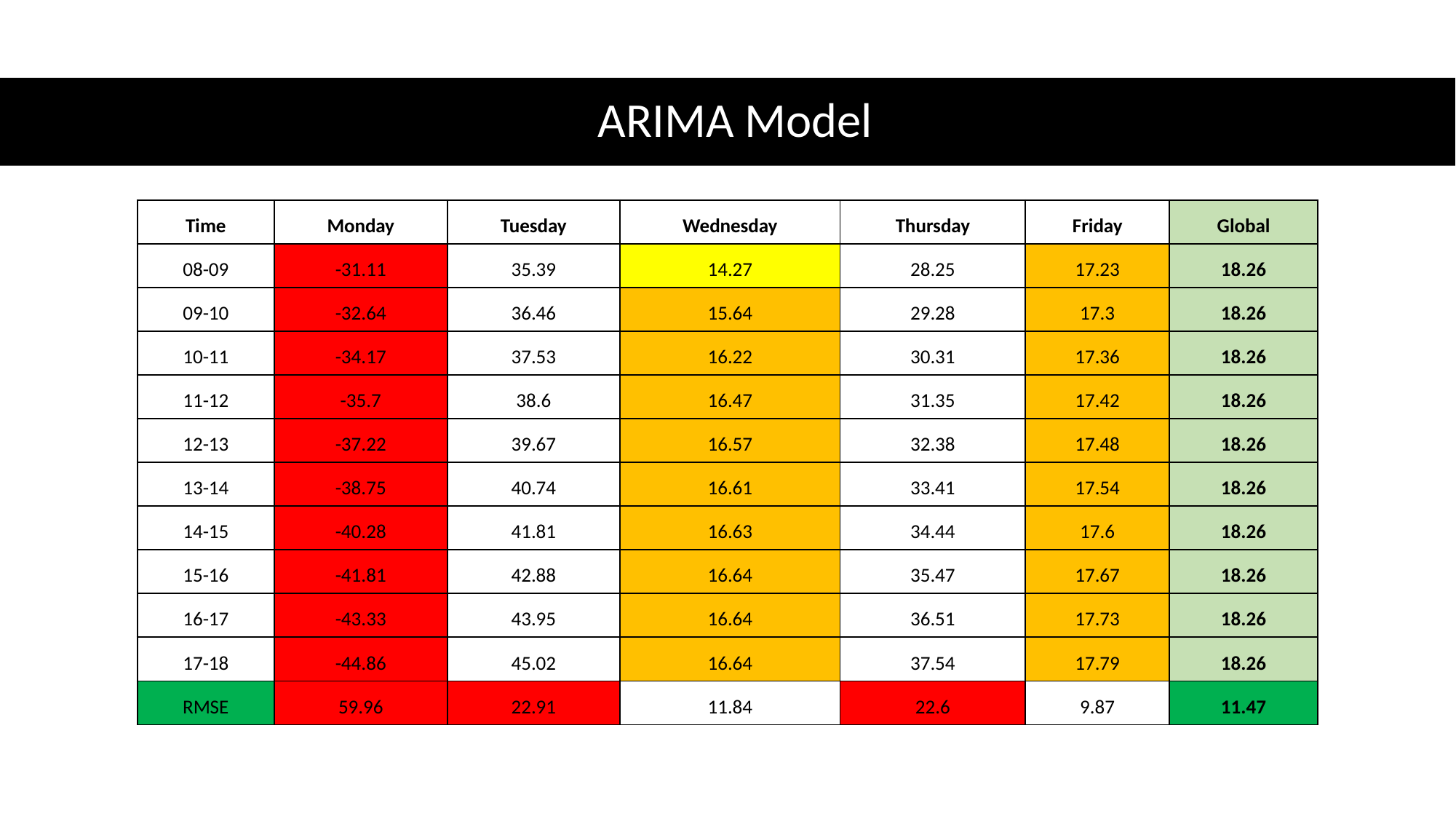

# ARIMA Model

| Time | Monday | Tuesday | Wednesday | Thursday | Friday | Global |
| --- | --- | --- | --- | --- | --- | --- |
| 08-09 | -31.11 | 35.39 | 14.27 | 28.25 | 17.23 | 18.26 |
| 09-10 | -32.64 | 36.46 | 15.64 | 29.28 | 17.3 | 18.26 |
| 10-11 | -34.17 | 37.53 | 16.22 | 30.31 | 17.36 | 18.26 |
| 11-12 | -35.7 | 38.6 | 16.47 | 31.35 | 17.42 | 18.26 |
| 12-13 | -37.22 | 39.67 | 16.57 | 32.38 | 17.48 | 18.26 |
| 13-14 | -38.75 | 40.74 | 16.61 | 33.41 | 17.54 | 18.26 |
| 14-15 | -40.28 | 41.81 | 16.63 | 34.44 | 17.6 | 18.26 |
| 15-16 | -41.81 | 42.88 | 16.64 | 35.47 | 17.67 | 18.26 |
| 16-17 | -43.33 | 43.95 | 16.64 | 36.51 | 17.73 | 18.26 |
| 17-18 | -44.86 | 45.02 | 16.64 | 37.54 | 17.79 | 18.26 |
| RMSE | 59.96 | 22.91 | 11.84 | 22.6 | 9.87 | 11.47 |